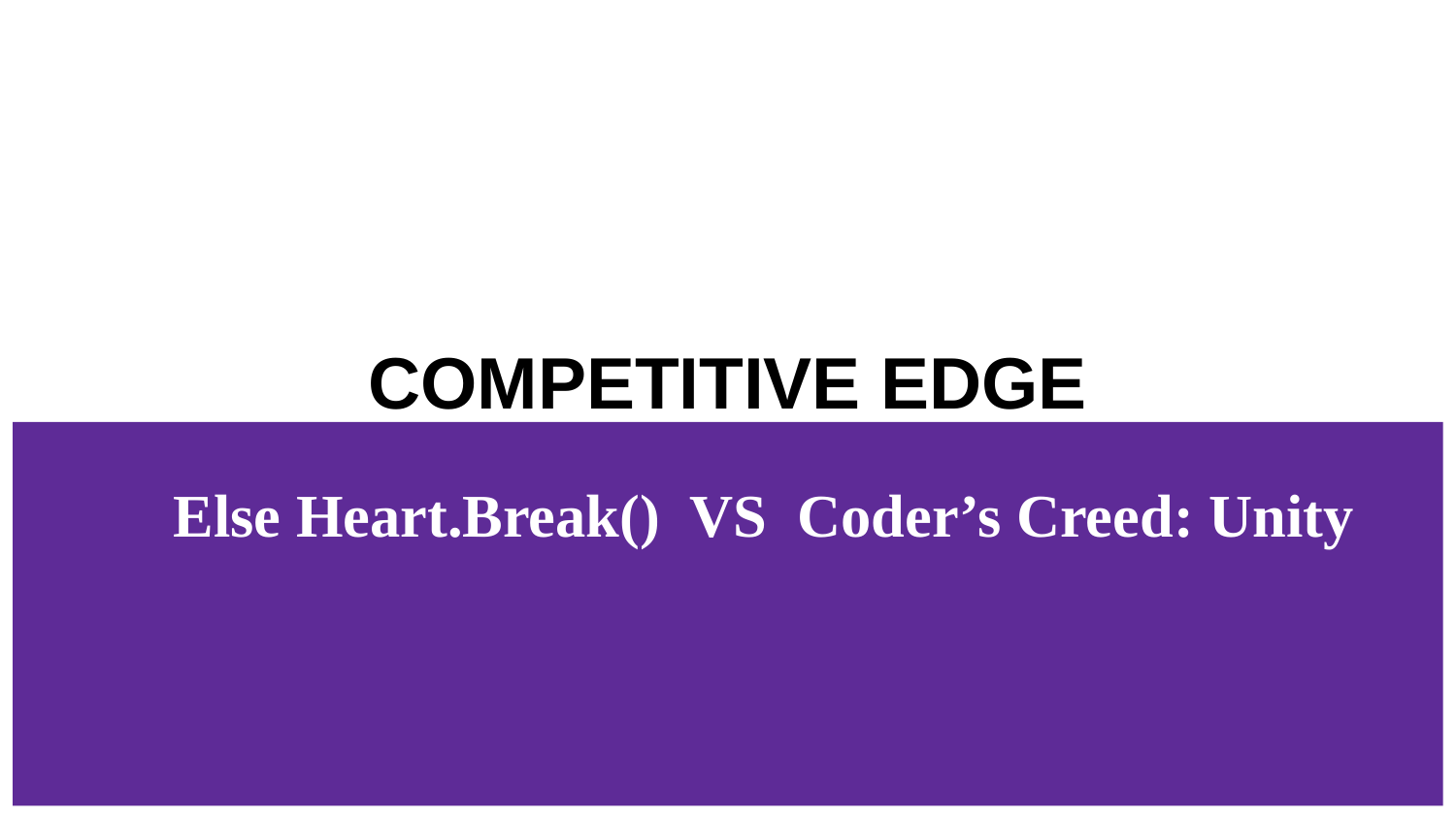

# COMPETITIVE EDGE
Else Heart.Break()  VS  Coder’s Creed: Unity